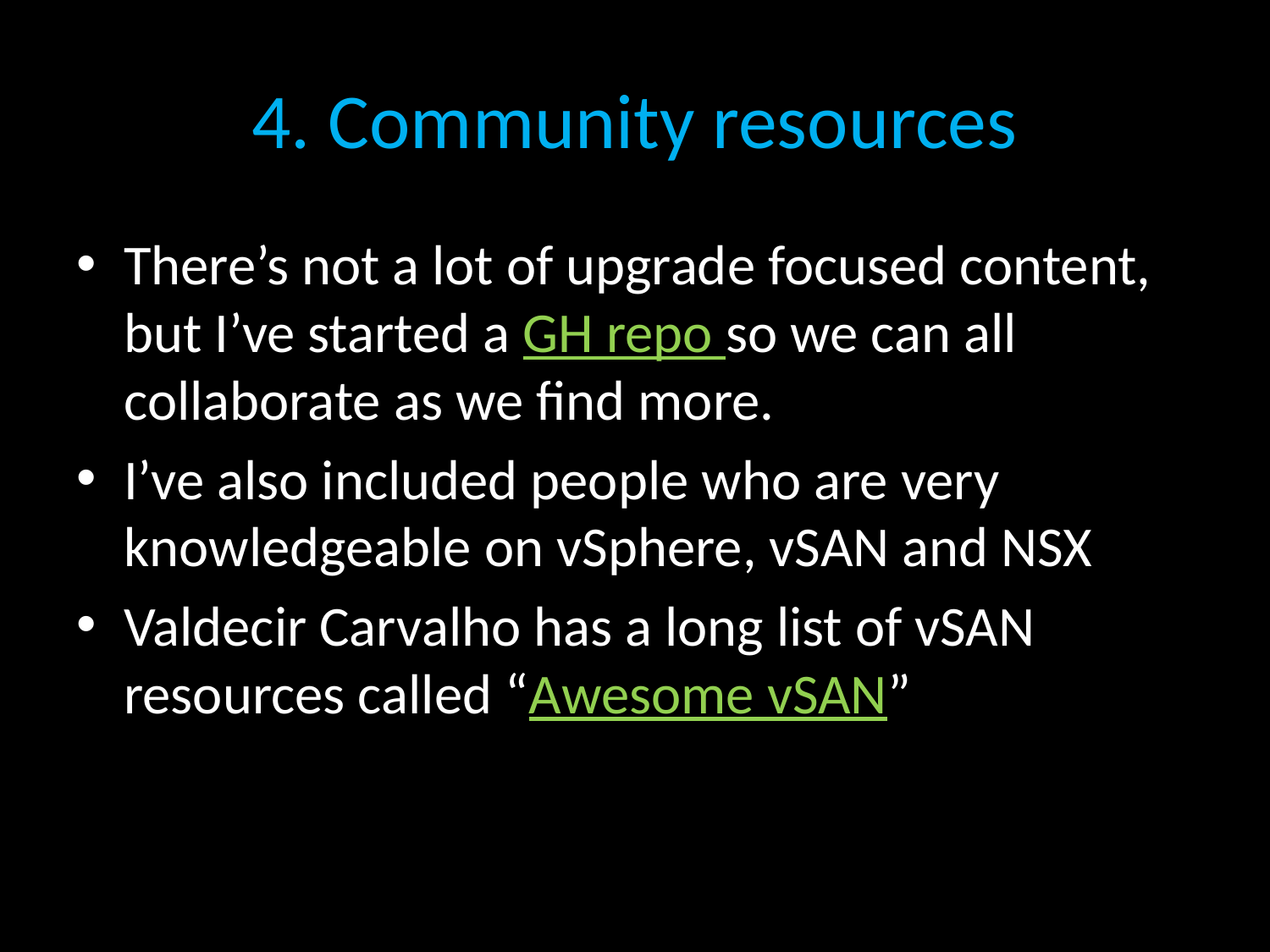

# 4. Community resources
There’s not a lot of upgrade focused content, but I’ve started a GH repo so we can all collaborate as we find more.
I’ve also included people who are very knowledgeable on vSphere, vSAN and NSX
Valdecir Carvalho has a long list of vSAN resources called “Awesome vSAN”